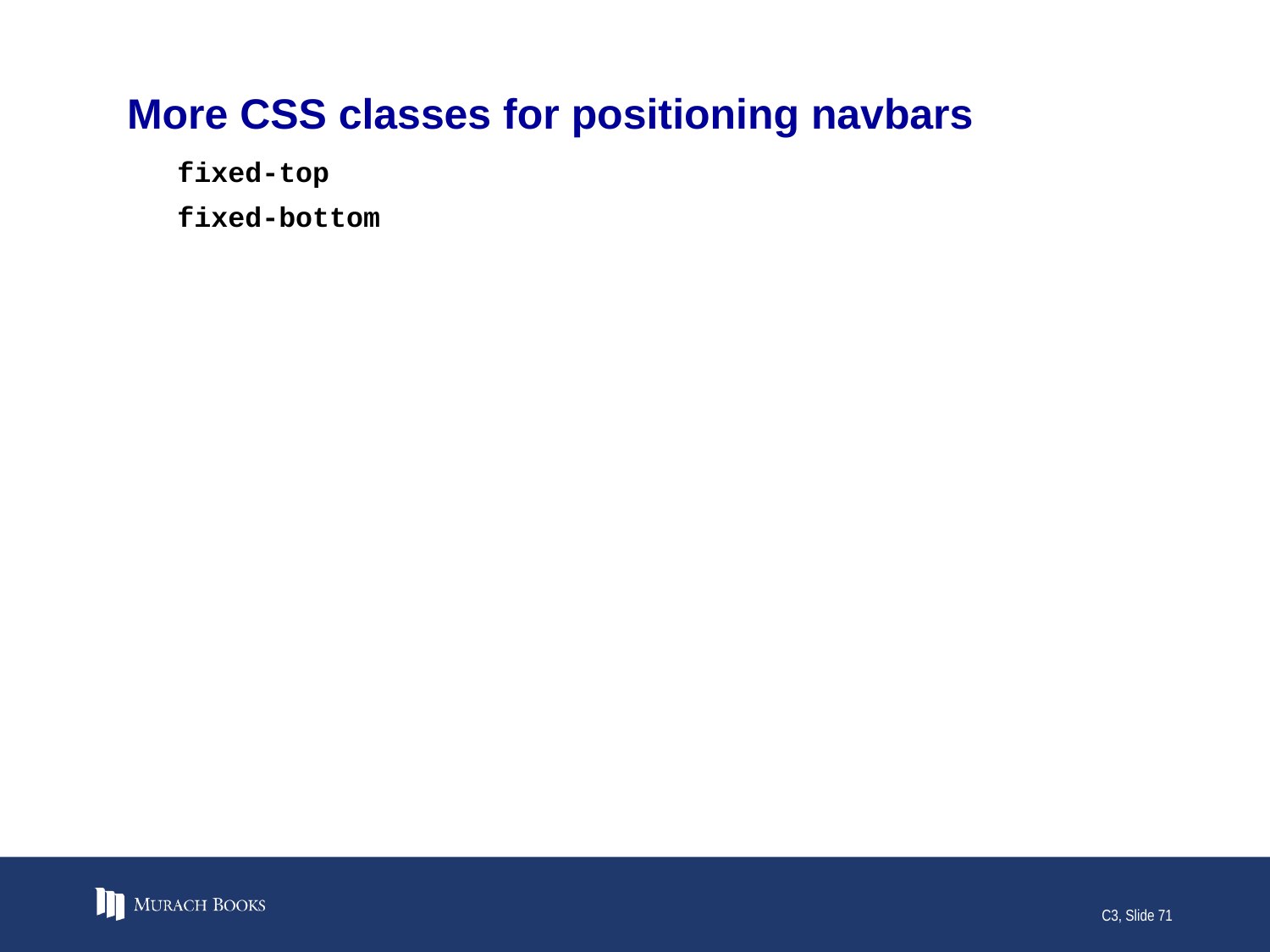

# More CSS classes for positioning navbars
fixed-top
fixed-bottom

C3, Slide 71